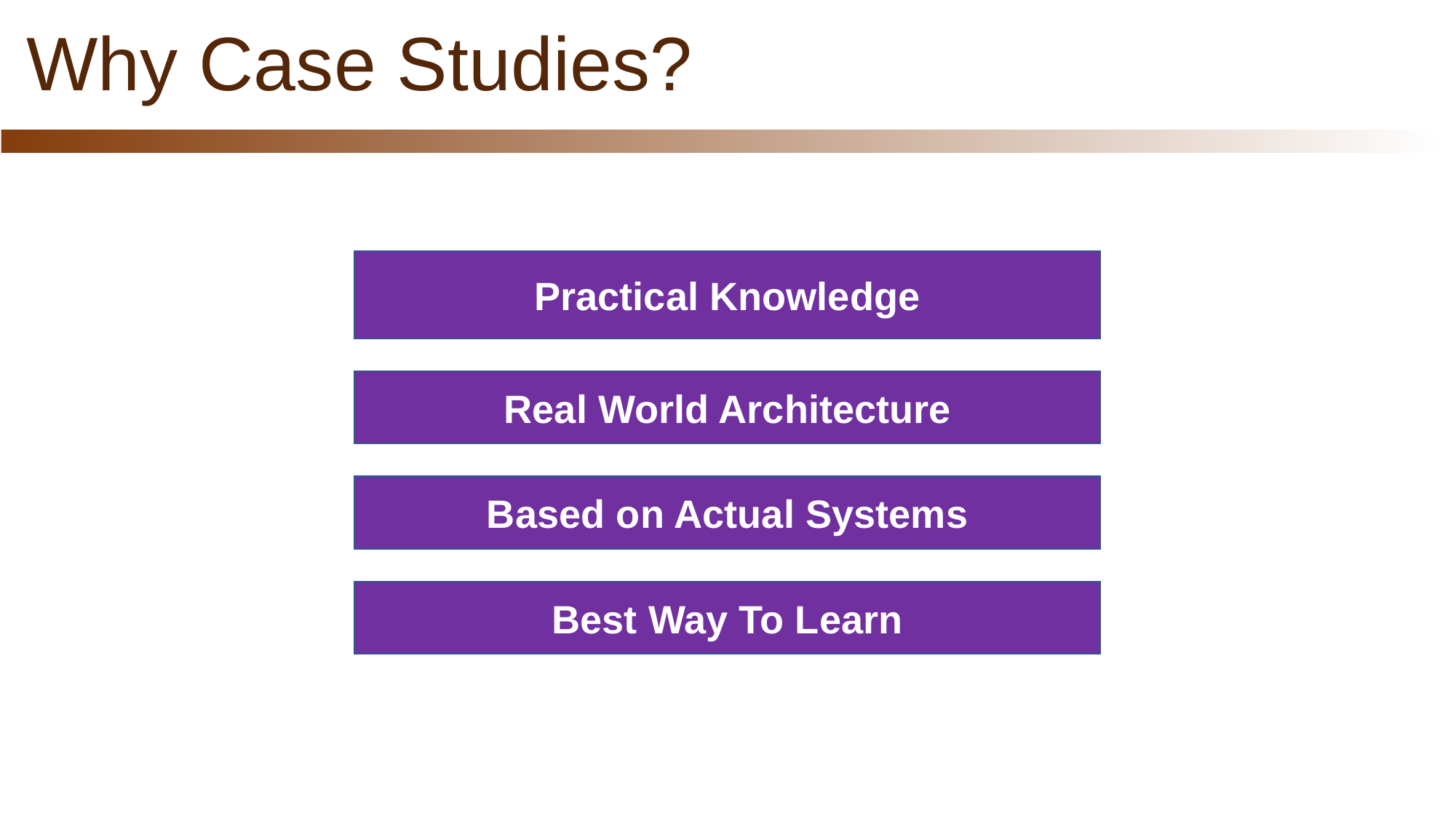

Why Case Studies?

Practical Knowledge
Real World Architecture
Based on Actual Systems
Best Way To Learn